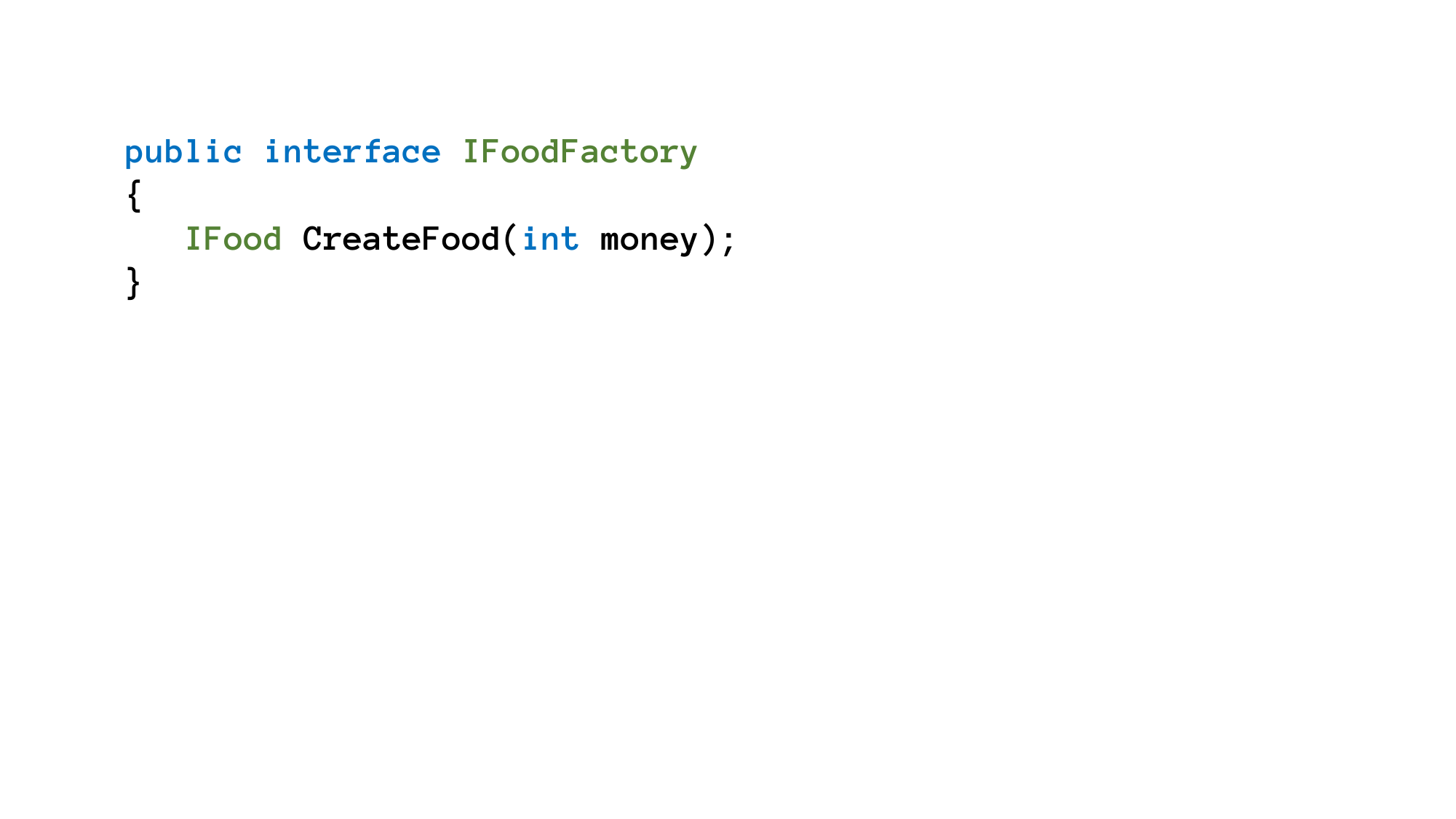

public interface IFoodFactory
{
   IFood CreateFood(int money);
}